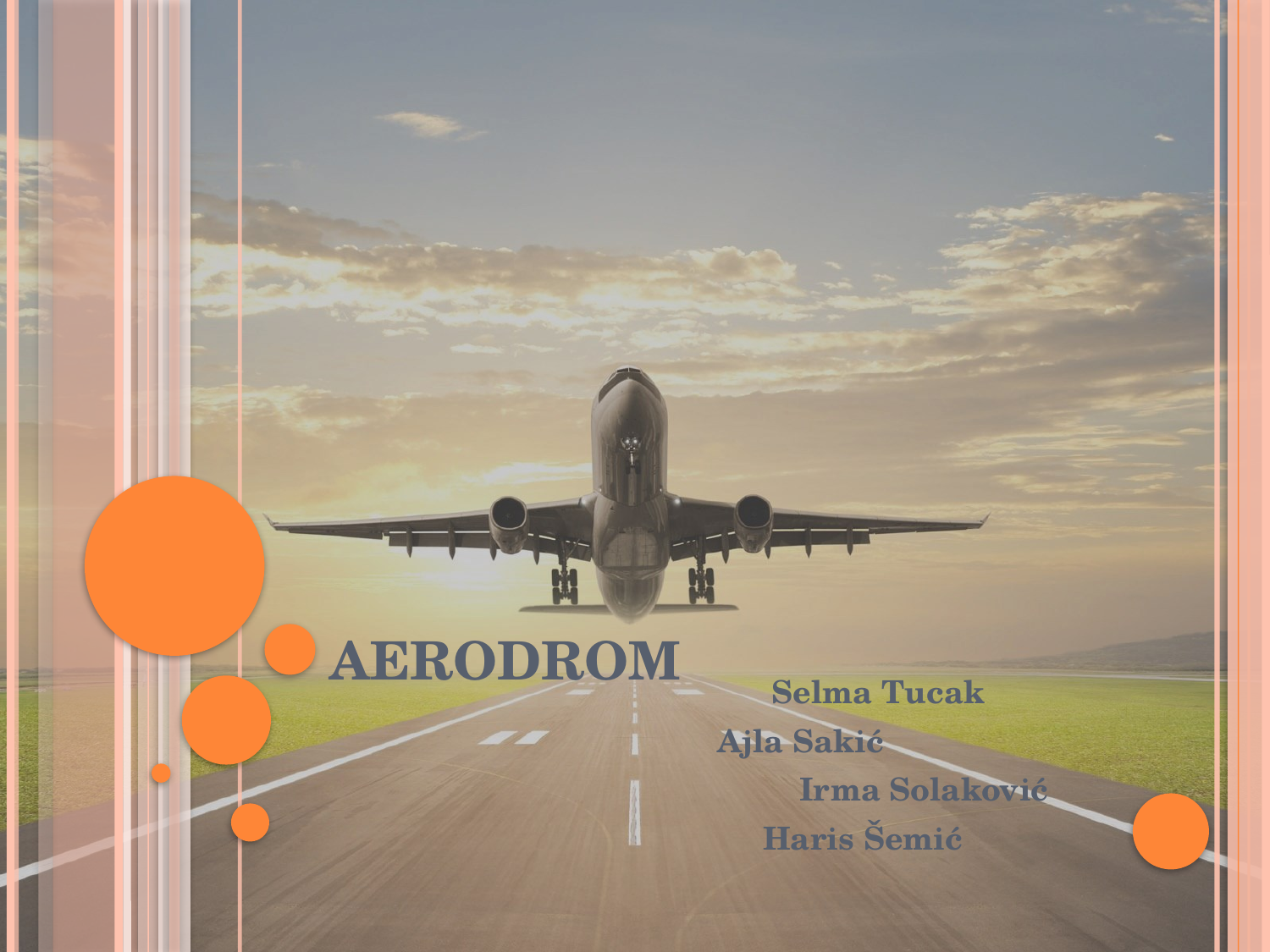

# Aerodrom
      Selma Tucak
Ajla Sakić
         Irma Solaković
     Haris Šemić